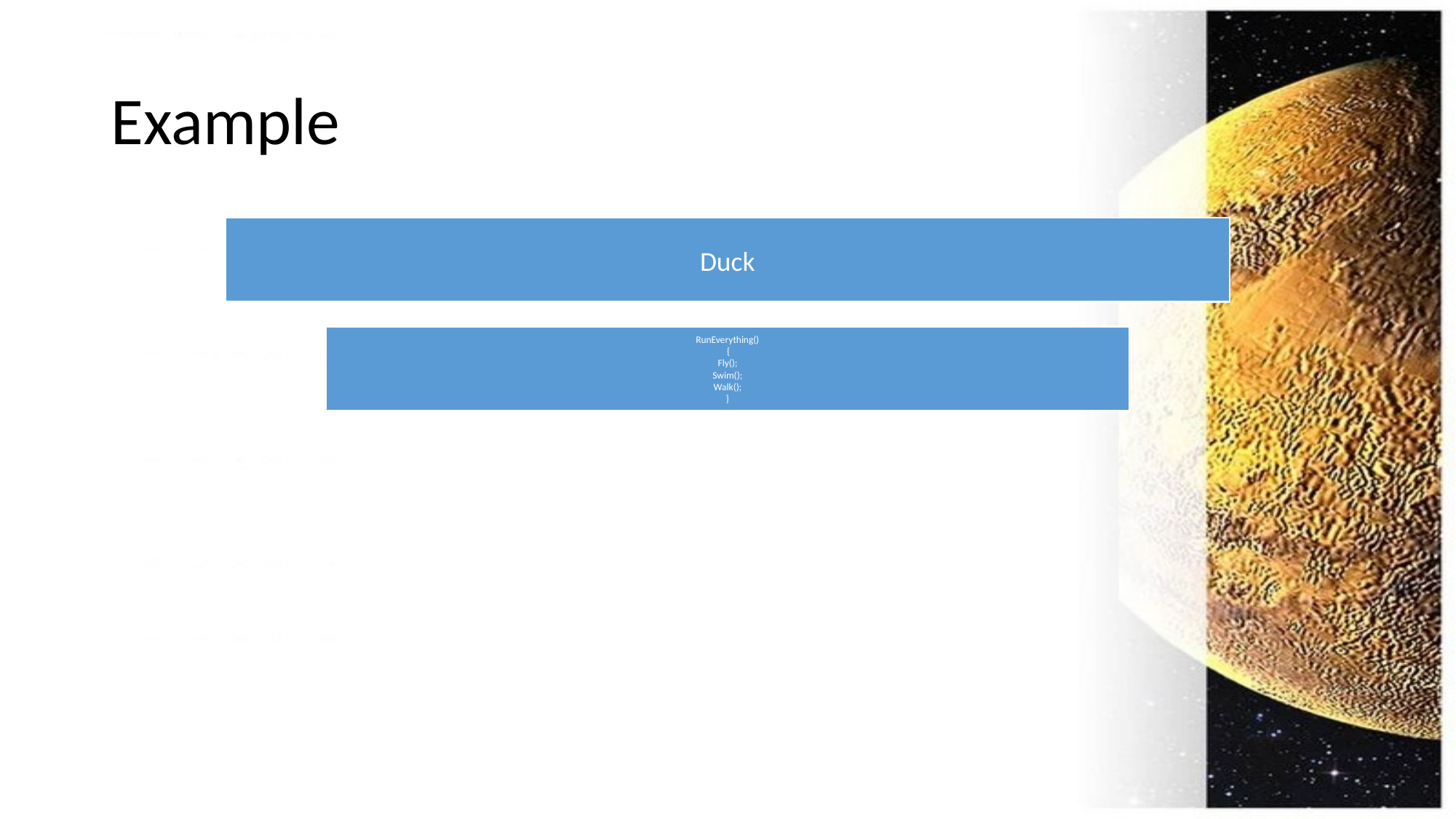

# Example
Duck
RunEverything()
 {
Fly();
 Swim();
Walk();
}